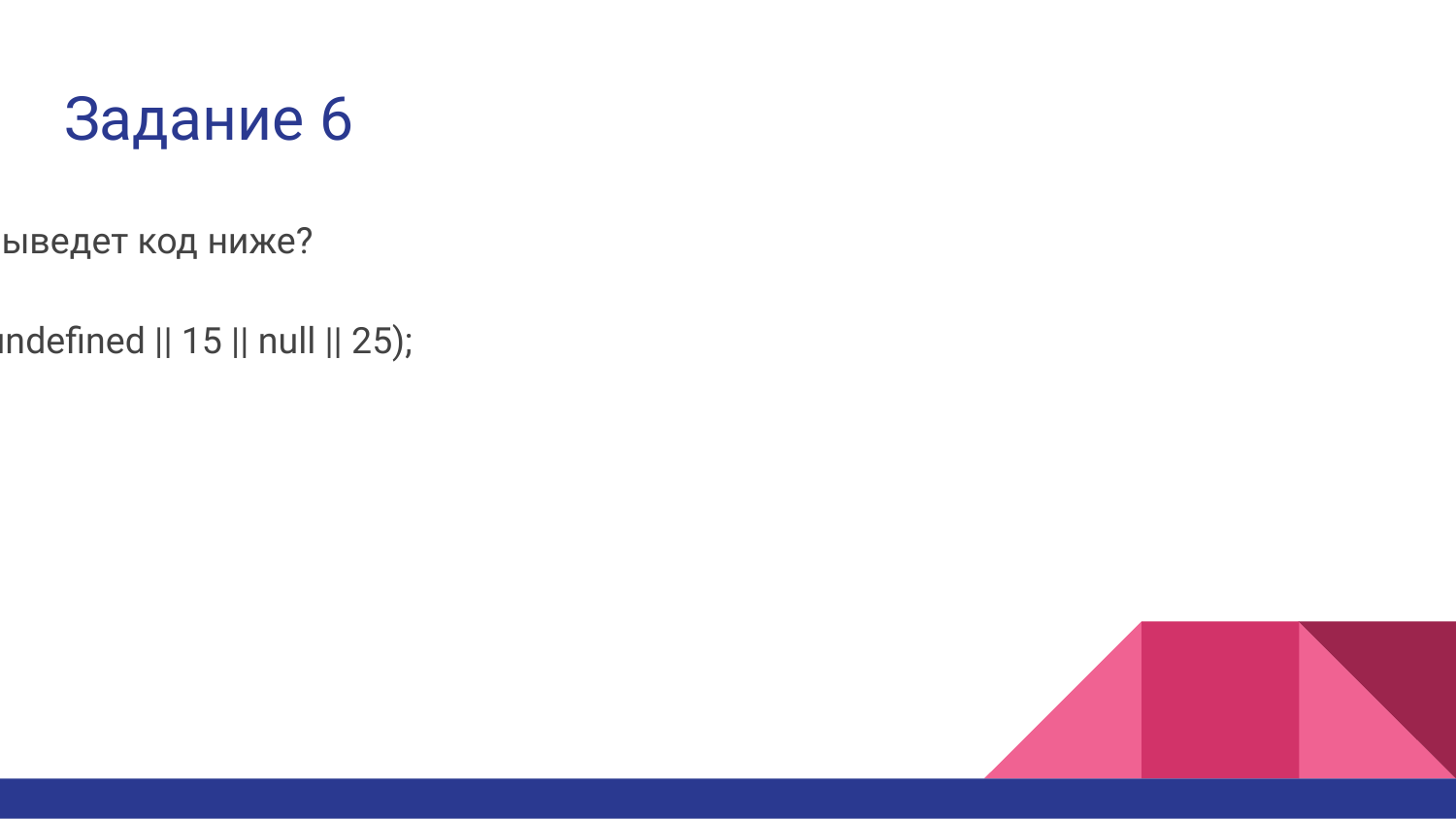

# Задание 6
Что выведет код ниже?
alert( undefined || 15 || null || 25);